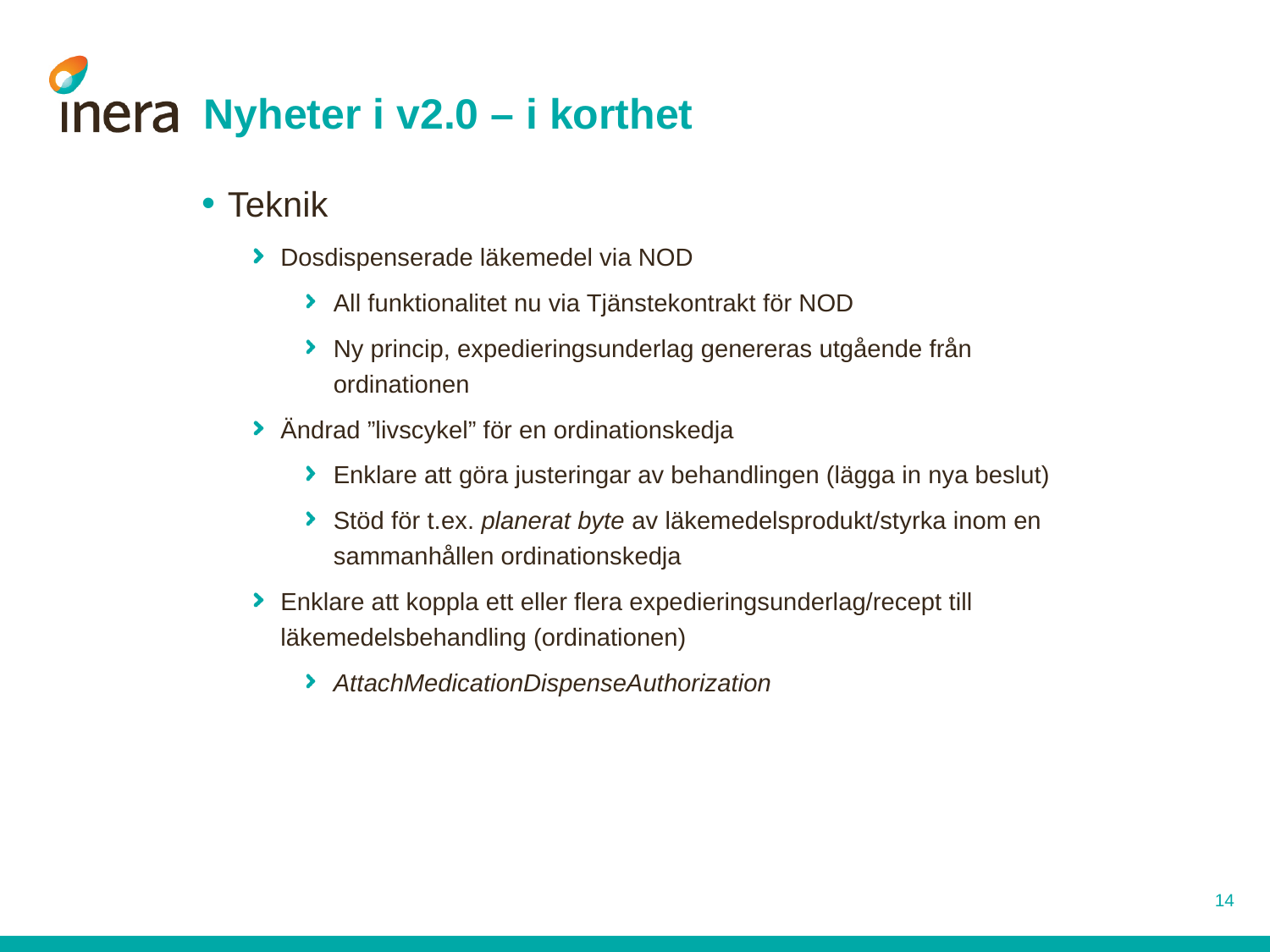

# Nyheter i v2.0 – i korthet
Teknik
Dosdispenserade läkemedel via NOD
All funktionalitet nu via Tjänstekontrakt för NOD
Ny princip, expedieringsunderlag genereras utgående från ordinationen
Ändrad ”livscykel” för en ordinationskedja
Enklare att göra justeringar av behandlingen (lägga in nya beslut)
Stöd för t.ex. planerat byte av läkemedelsprodukt/styrka inom en sammanhållen ordinationskedja
Enklare att koppla ett eller flera expedieringsunderlag/recept till läkemedelsbehandling (ordinationen)
AttachMedicationDispenseAuthorization
14